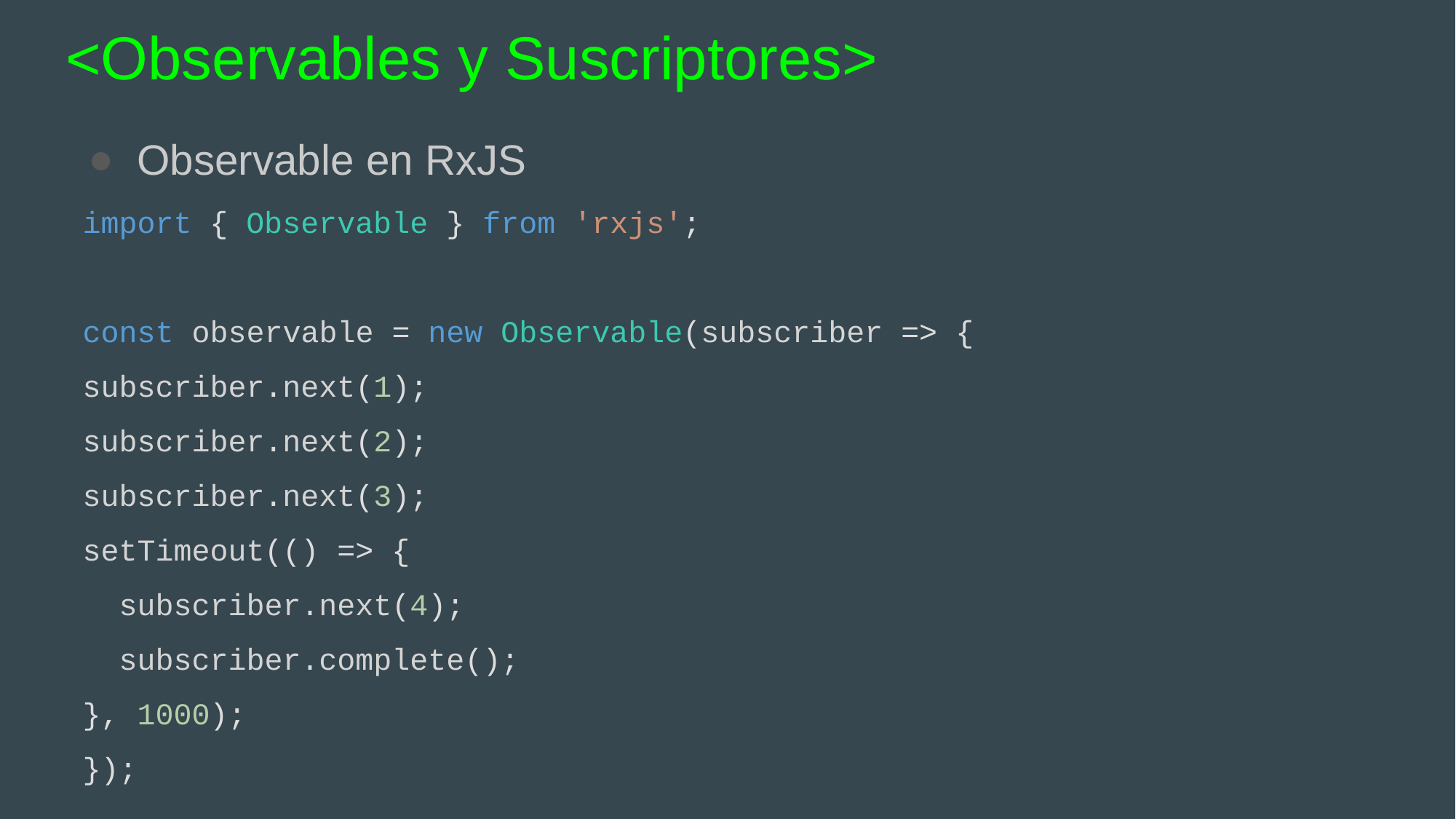

# <Observables y Suscriptores>
Observable en RxJS
import { Observable } from 'rxjs';

const observable = new Observable(subscriber => {
subscriber.next(1);
subscriber.next(2);
subscriber.next(3);
setTimeout(() => {
  subscriber.next(4);
  subscriber.complete();
}, 1000);
});